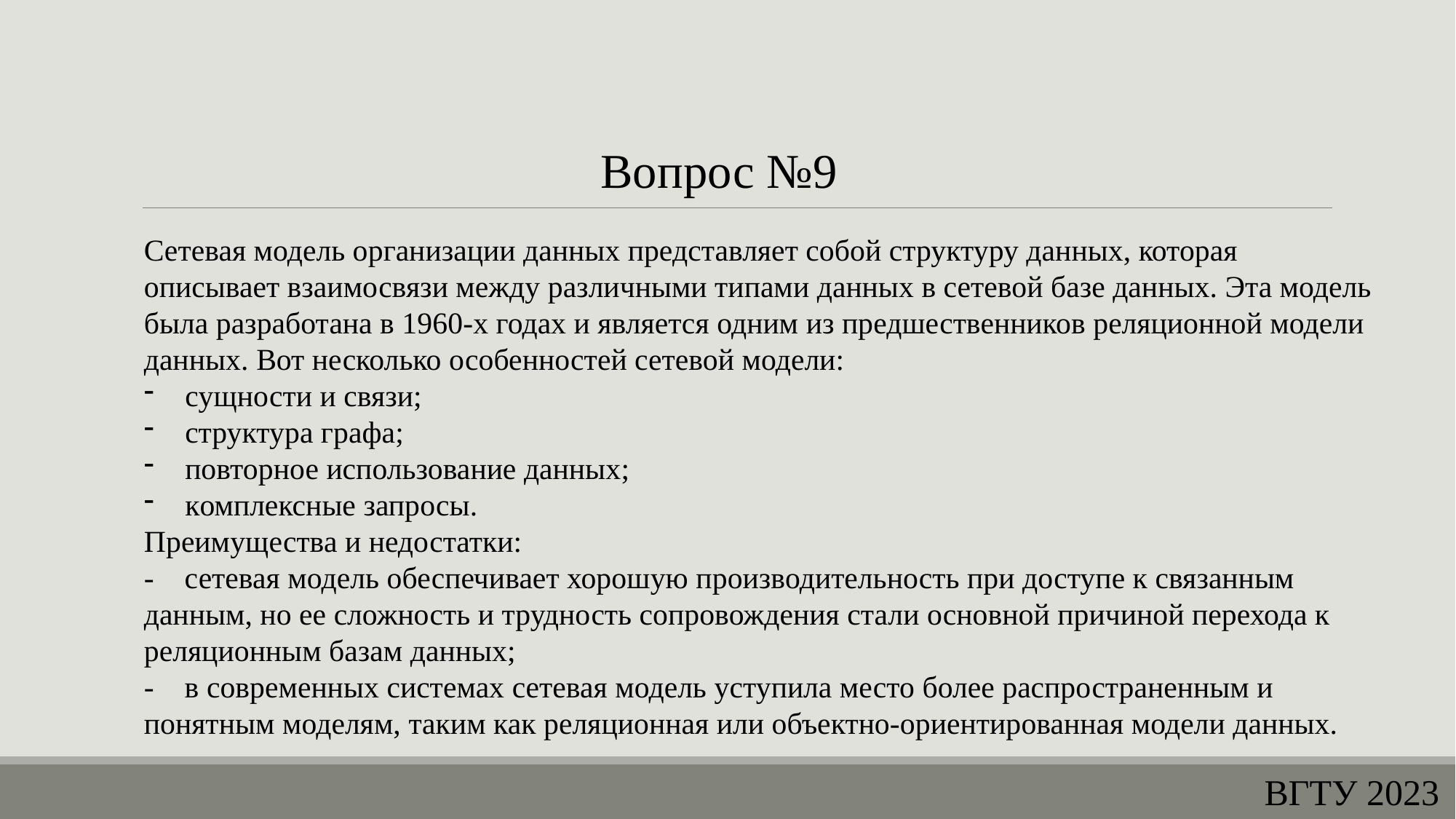

Вопрос №9
Сетевая модель организации данных представляет собой структуру данных, которая описывает взаимосвязи между различными типами данных в сетевой базе данных. Эта модель была разработана в 1960-х годах и является одним из предшественников реляционной модели данных. Вот несколько особенностей сетевой модели:
сущности и связи;
структура графа;
повторное использование данных;
комплексные запросы.
Преимущества и недостатки:
-    сетевая модель обеспечивает хорошую производительность при доступе к связанным данным, но ее сложность и трудность сопровождения стали основной причиной перехода к реляционным базам данных;
-    в современных системах сетевая модель уступила место более распространенным и понятным моделям, таким как реляционная или объектно-ориентированная модели данных.

ВГТУ 2023